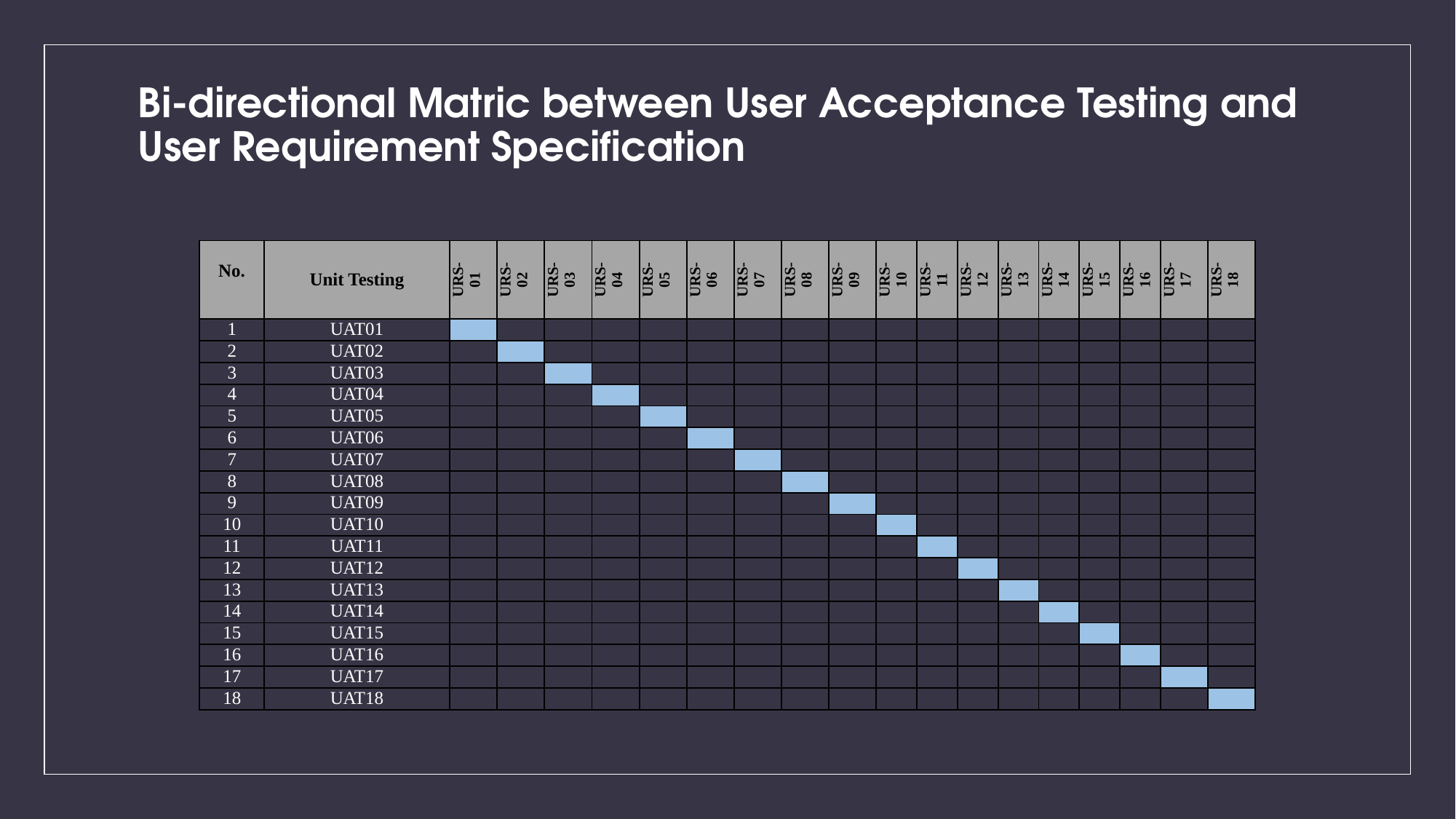

# Bi-directional Matric between User Acceptance Testing and User Requirement Specification
| No. | Unit Testing | URS-01 | URS-02 | URS-03 | URS-04 | URS-05 | URS-06 | URS-07 | URS-08 | URS-09 | URS-10 | URS-11 | URS-12 | URS-13 | URS-14 | URS-15 | URS-16 | URS-17 | URS-18 |
| --- | --- | --- | --- | --- | --- | --- | --- | --- | --- | --- | --- | --- | --- | --- | --- | --- | --- | --- | --- |
| 1 | UAT01 |  |  |  |  |  |  |  |  |  |  |  |  |  |  |  |  |  |  |
| 2 | UAT02 |  |  |  |  |  |  |  |  |  |  |  |  |  |  |  |  |  |  |
| 3 | UAT03 |  |  |  |  |  |  |  |  |  |  |  |  |  |  |  |  |  |  |
| 4 | UAT04 |  |  |  |  |  |  |  |  |  |  |  |  |  |  |  |  |  |  |
| 5 | UAT05 |  |  |  |  |  |  |  |  |  |  |  |  |  |  |  |  |  |  |
| 6 | UAT06 |  |  |  |  |  |  |  |  |  |  |  |  |  |  |  |  |  |  |
| 7 | UAT07 |  |  |  |  |  |  |  |  |  |  |  |  |  |  |  |  |  |  |
| 8 | UAT08 |  |  |  |  |  |  |  |  |  |  |  |  |  |  |  |  |  |  |
| 9 | UAT09 |  |  |  |  |  |  |  |  |  |  |  |  |  |  |  |  |  |  |
| 10 | UAT10 |  |  |  |  |  |  |  |  |  |  |  |  |  |  |  |  |  |  |
| 11 | UAT11 |  |  |  |  |  |  |  |  |  |  |  |  |  |  |  |  |  |  |
| 12 | UAT12 |  |  |  |  |  |  |  |  |  |  |  |  |  |  |  |  |  |  |
| 13 | UAT13 |  |  |  |  |  |  |  |  |  |  |  |  |  |  |  |  |  |  |
| 14 | UAT14 |  |  |  |  |  |  |  |  |  |  |  |  |  |  |  |  |  |  |
| 15 | UAT15 |  |  |  |  |  |  |  |  |  |  |  |  |  |  |  |  |  |  |
| 16 | UAT16 |  |  |  |  |  |  |  |  |  |  |  |  |  |  |  |  |  |  |
| 17 | UAT17 |  |  |  |  |  |  |  |  |  |  |  |  |  |  |  |  |  |  |
| 18 | UAT18 |  |  |  |  |  |  |  |  |  |  |  |  |  |  |  |  |  |  |